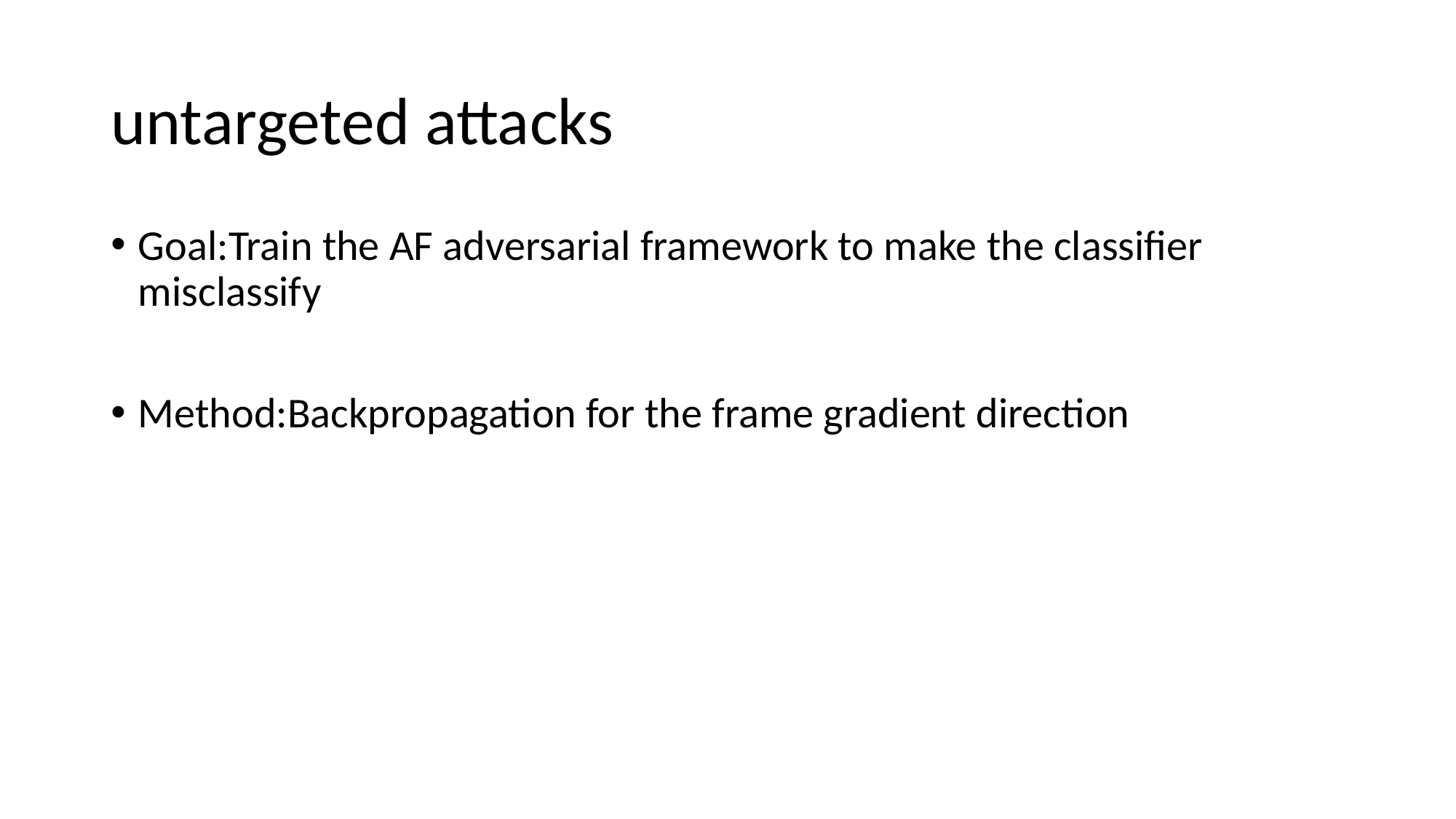

# untargeted attacks
Goal:Train the AF adversarial framework to make the classifier misclassify

Method:Backpropagation for the frame gradient direction